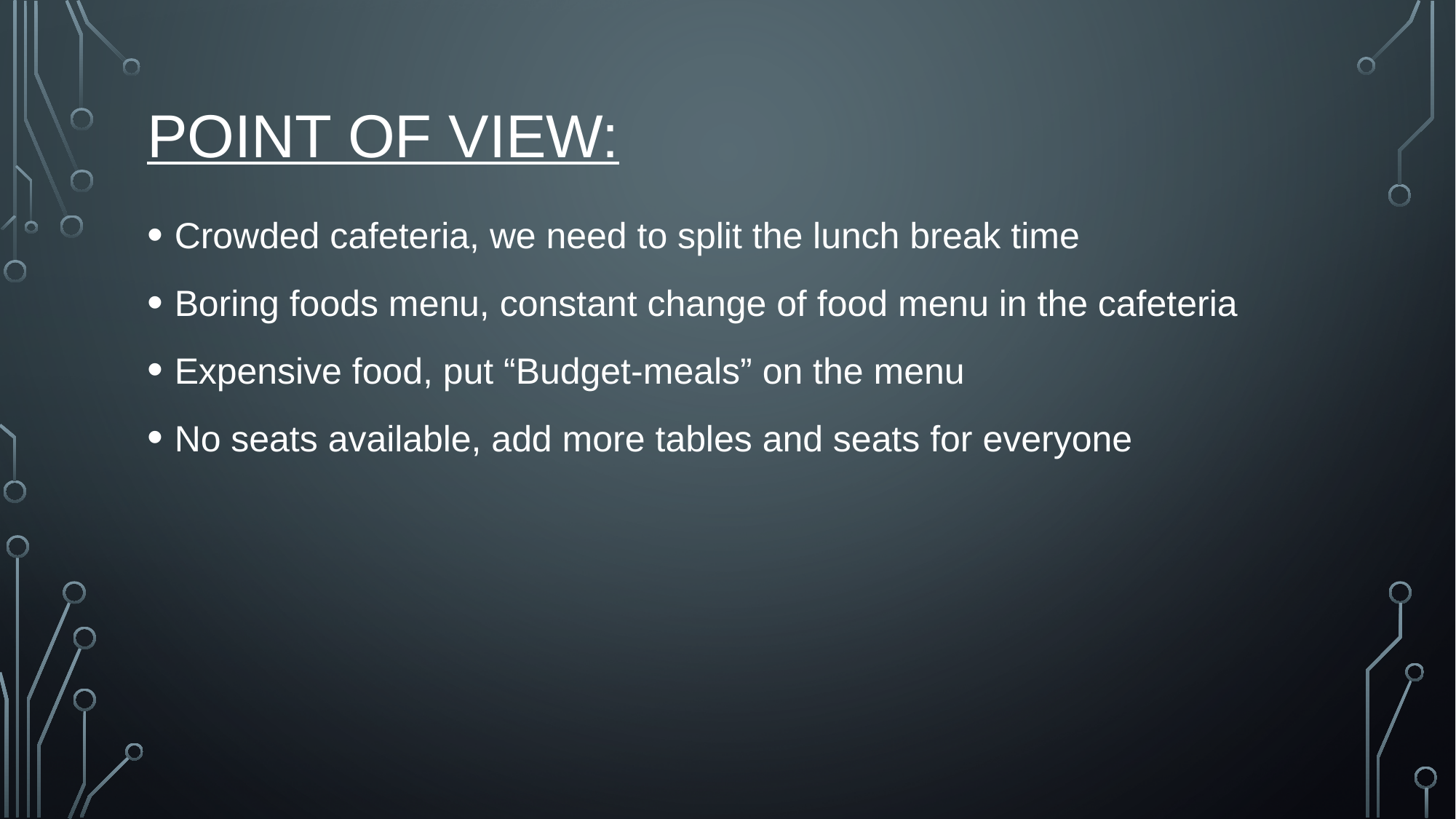

# Point of view:
Crowded cafeteria, we need to split the lunch break time
Boring foods menu, constant change of food menu in the cafeteria
Expensive food, put “Budget-meals” on the menu
No seats available, add more tables and seats for everyone